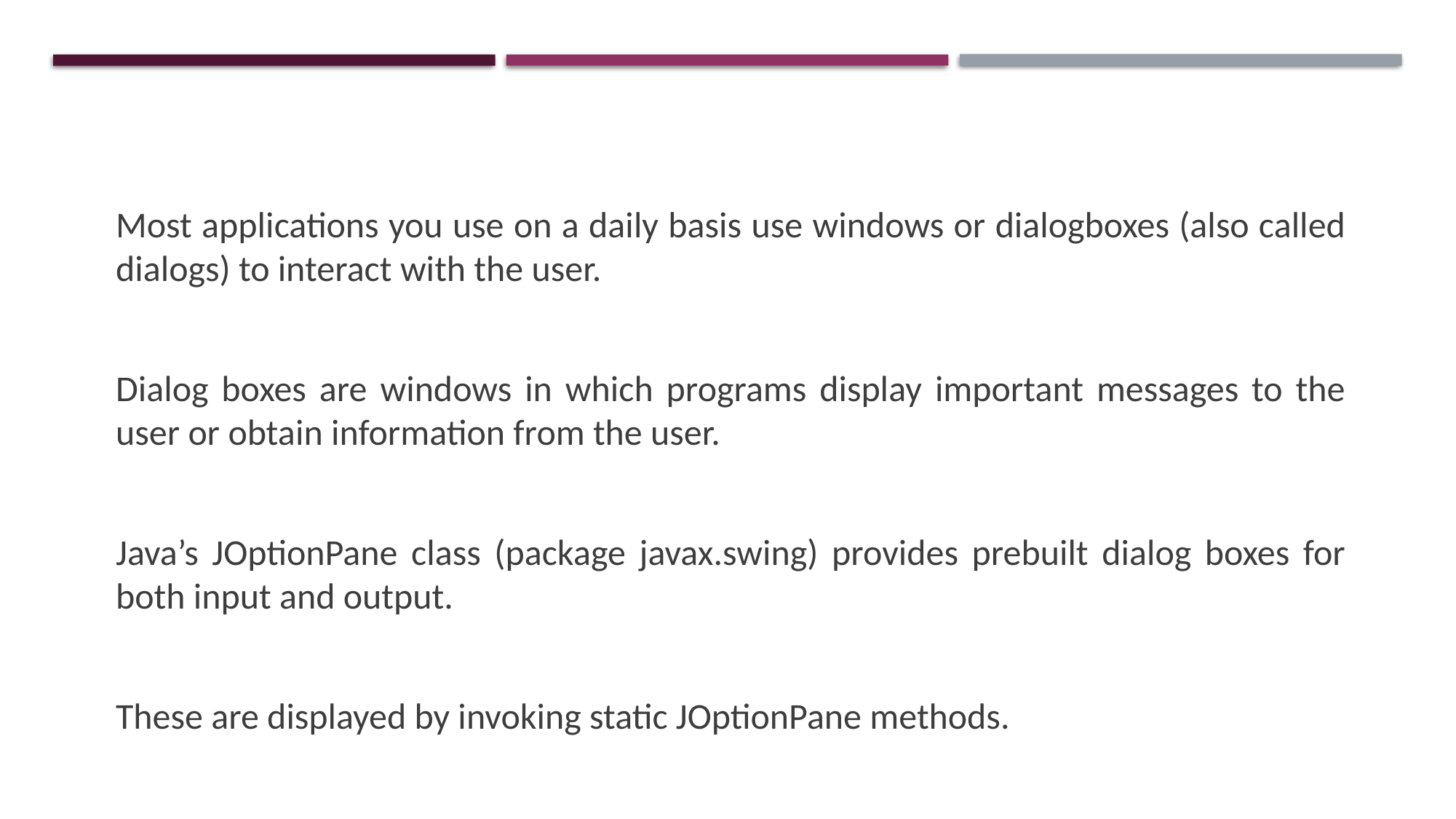

Most applications you use on a daily basis use windows or dialogboxes (also called dialogs) to interact with the user.

	Dialog boxes are windows in which programs display important messages to the user or obtain information from the user.

	Java’s JOptionPane class (package javax.swing) provides prebuilt dialog boxes for both input and output.

	These are displayed by invoking static JOptionPane methods.